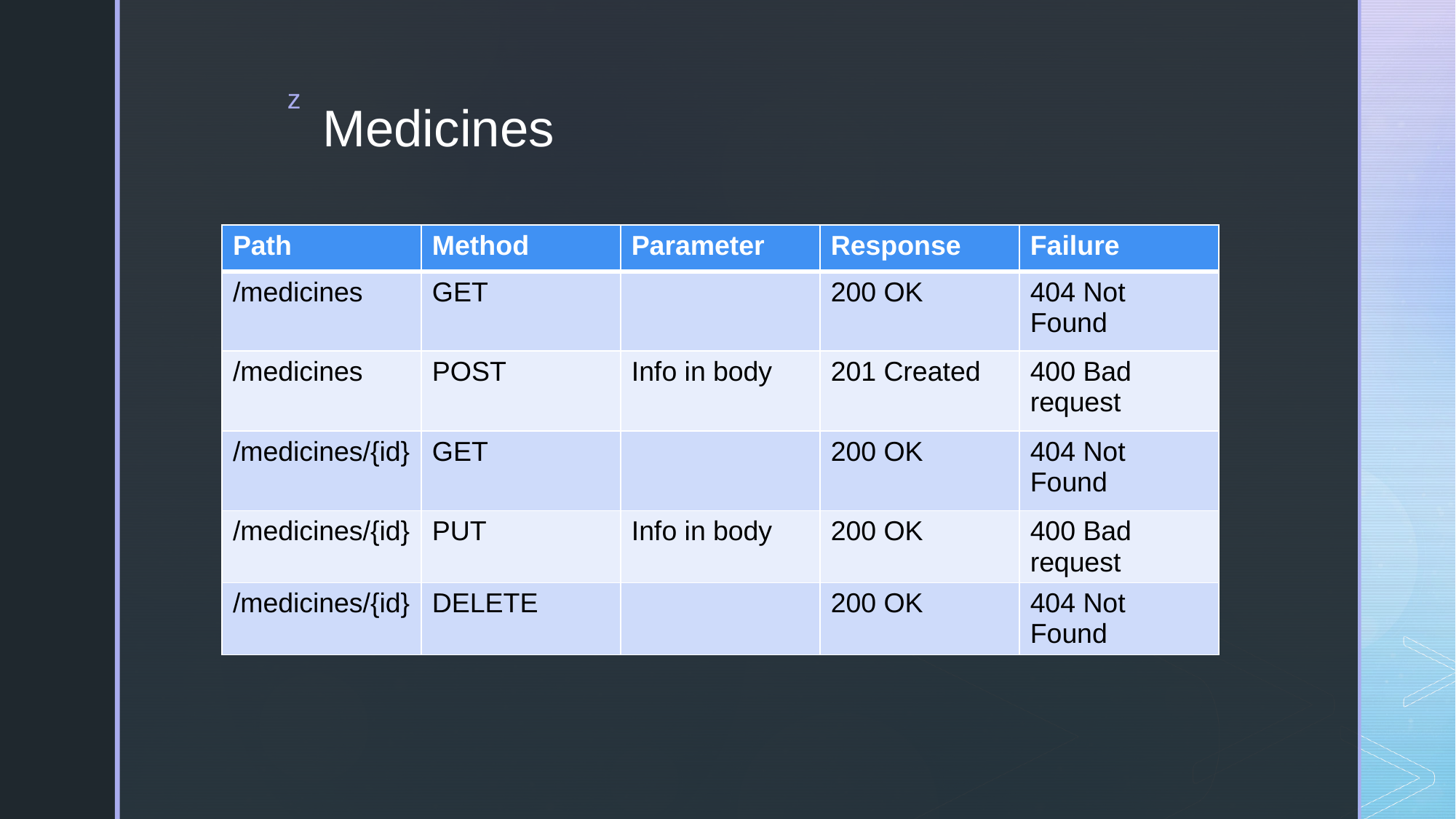

# Medicines
| Path | Method | Parameter | Response | Failure |
| --- | --- | --- | --- | --- |
| /medicines | GET |  | 200 OK | 404 Not Found |
| /medicines | POST | Info in body | 201 Created | 400 Bad request |
| /medicines/{id} | GET |  | 200 OK | 404 Not Found |
| /medicines/{id} | PUT | Info in body | 200 OK | 400 Bad request |
| /medicines/{id} | DELETE |  | 200 OK | 404 Not Found |